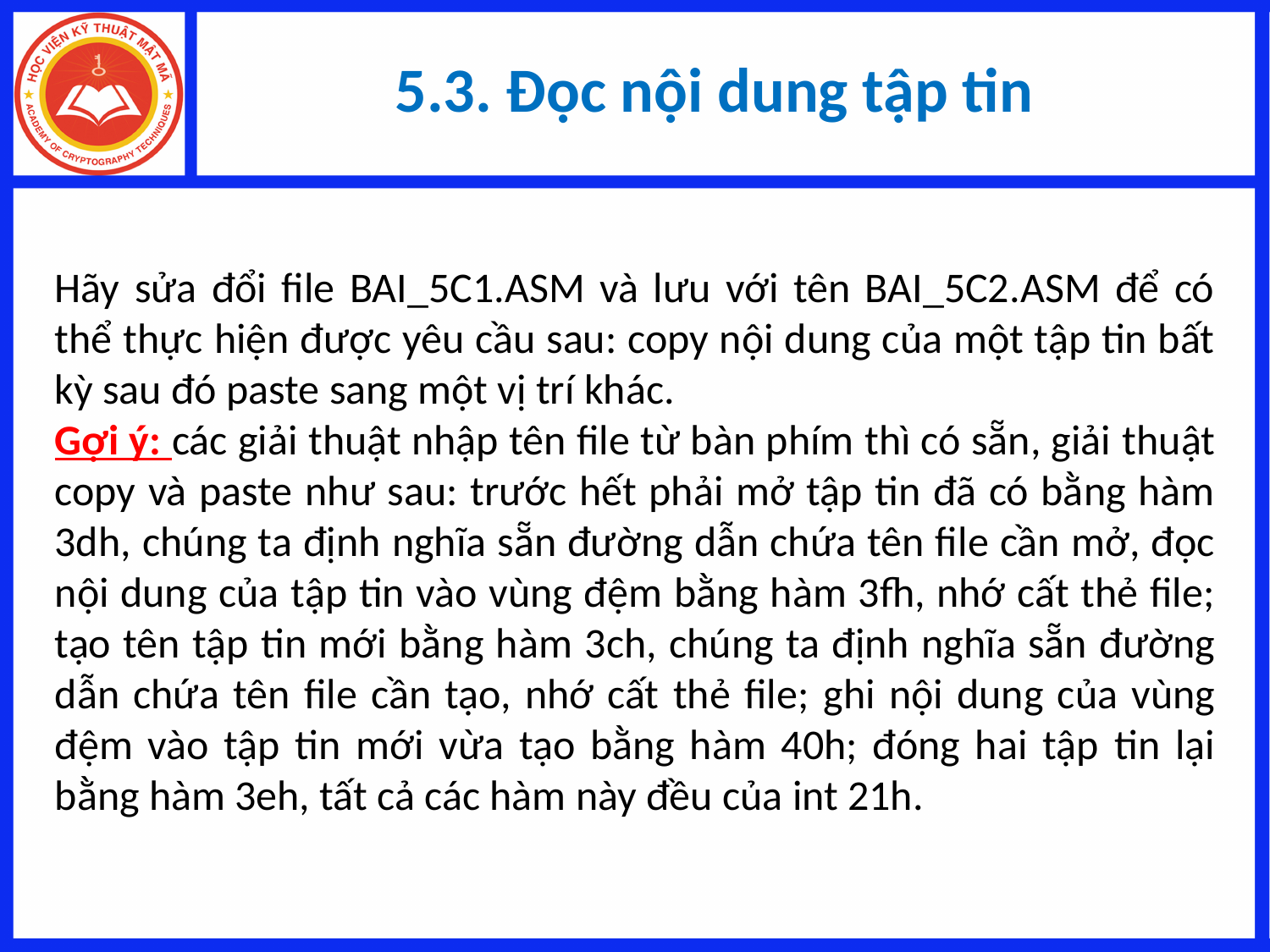

# 5.3. Đọc nội dung tập tin
Hãy sửa đổi file BAI_5C1.ASM và lưu với tên BAI_5C2.ASM để có thể thực hiện được yêu cầu sau: copy nội dung của một tập tin bất kỳ sau đó paste sang một vị trí khác.
Gợi ý: các giải thuật nhập tên file từ bàn phím thì có sẵn, giải thuật copy và paste như sau: trước hết phải mở tập tin đã có bằng hàm 3dh, chúng ta định nghĩa sẵn đường dẫn chứa tên file cần mở, đọc nội dung của tập tin vào vùng đệm bằng hàm 3fh, nhớ cất thẻ file; tạo tên tập tin mới bằng hàm 3ch, chúng ta định nghĩa sẵn đường dẫn chứa tên file cần tạo, nhớ cất thẻ file; ghi nội dung của vùng đệm vào tập tin mới vừa tạo bằng hàm 40h; đóng hai tập tin lại bằng hàm 3eh, tất cả các hàm này đều của int 21h.